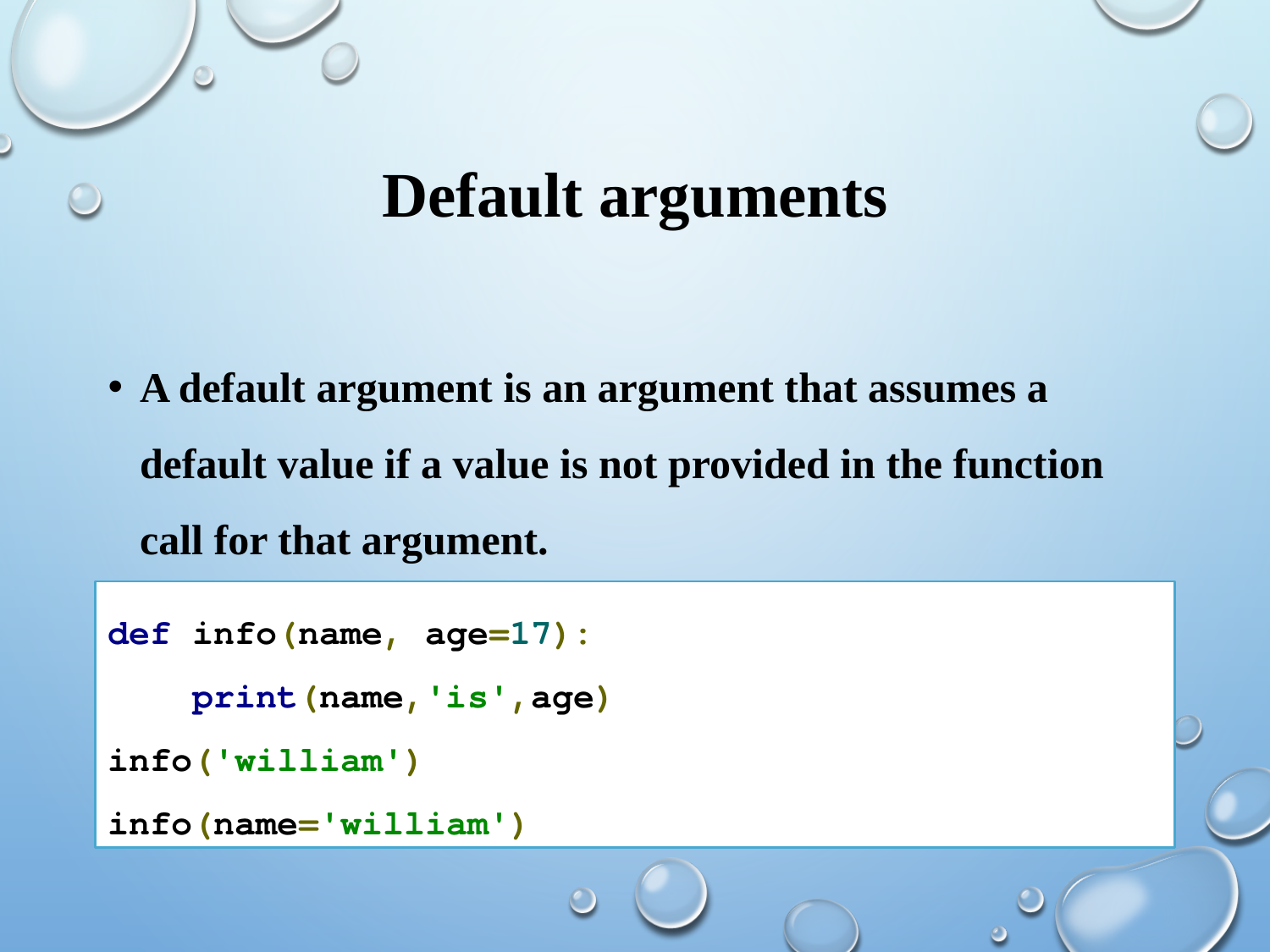

# Default arguments
A default argument is an argument that assumes a default value if a value is not provided in the function call for that argument.
def info(name, age=17):
    print(name,'is',age)
info('william')
info(name='william')